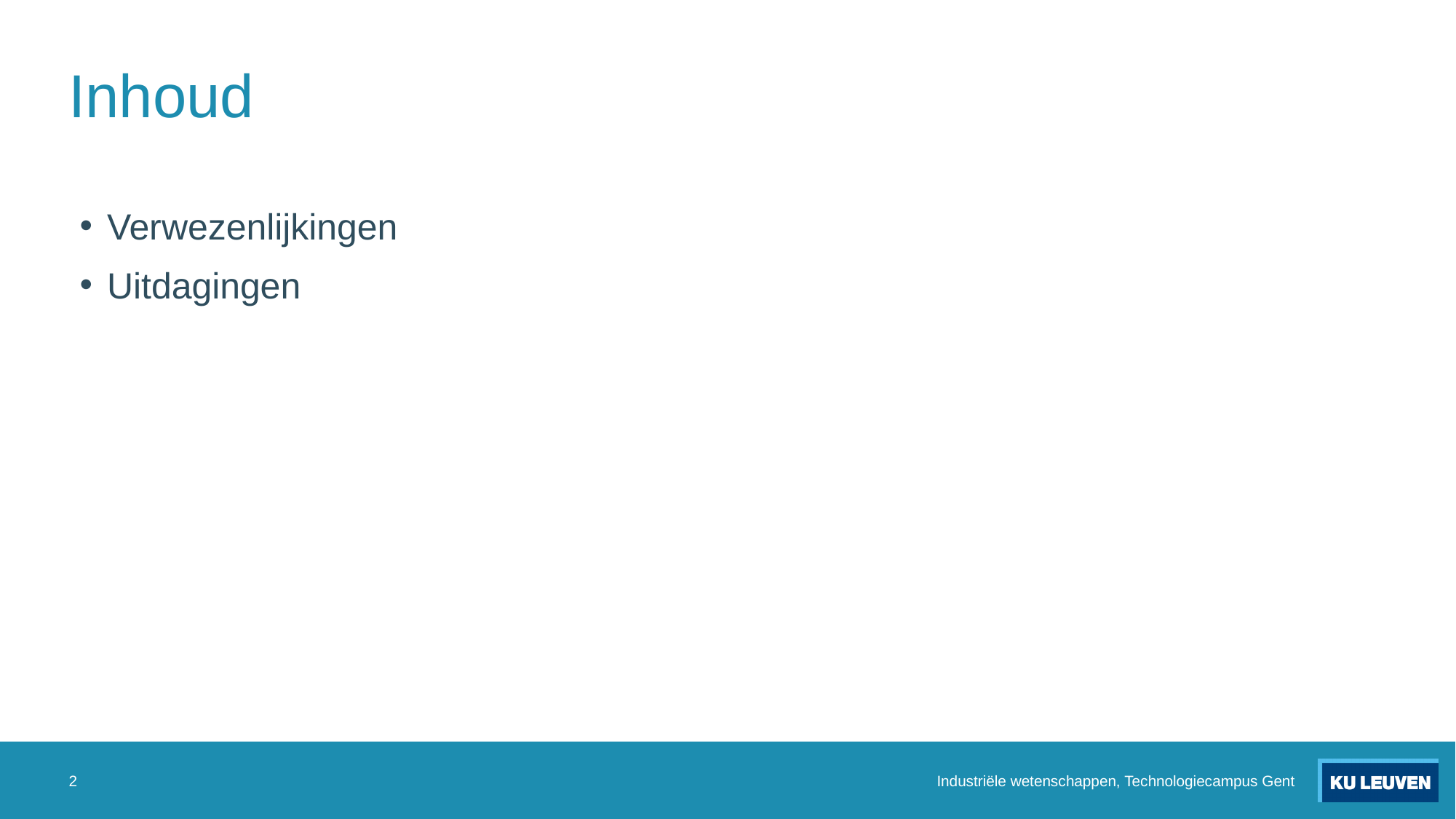

# Inhoud
Verwezenlijkingen
Uitdagingen
2
Industriële wetenschappen, Technologiecampus Gent